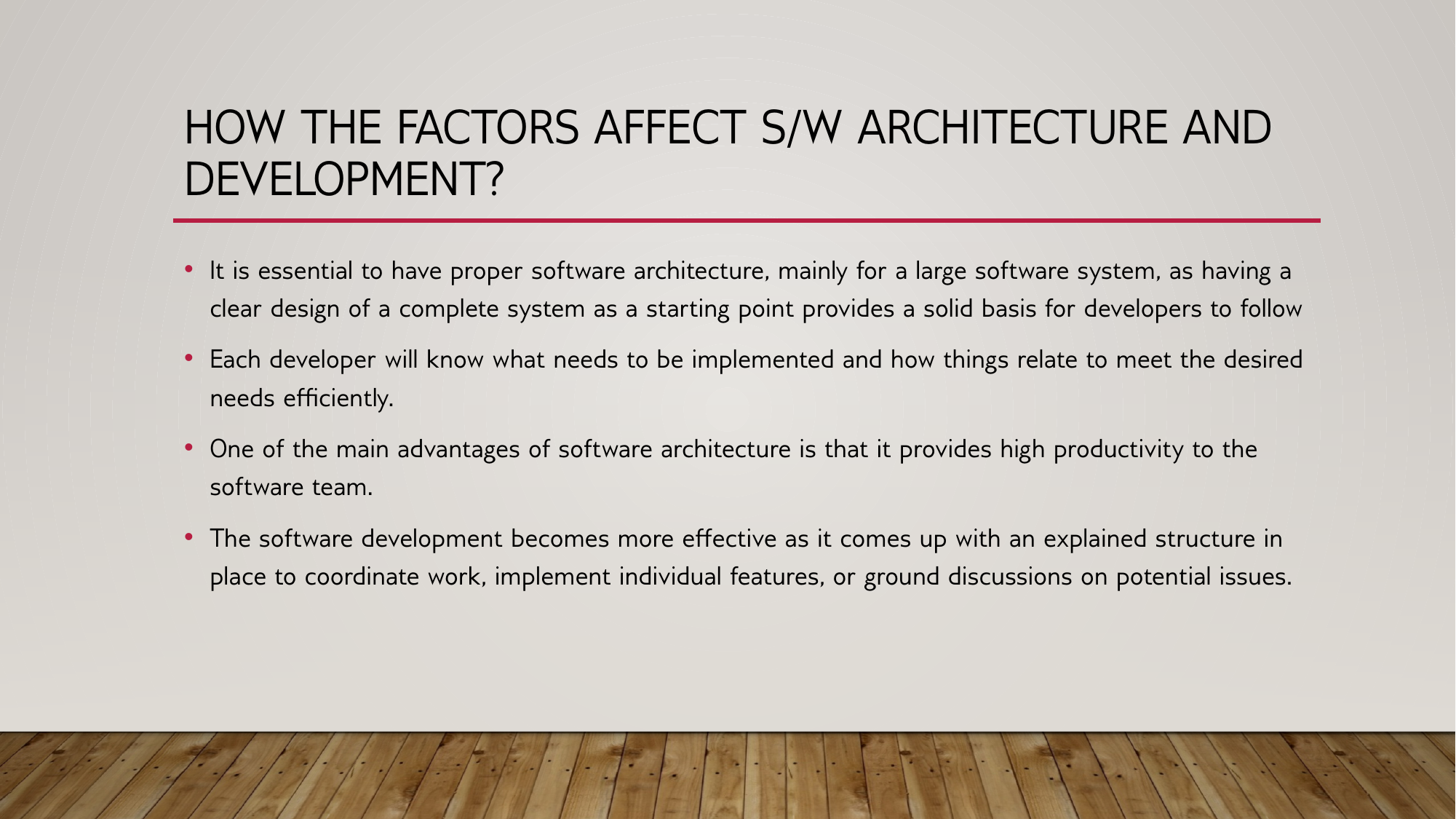

# How the factors affect s/w architecture and development?
It is essential to have proper software architecture, mainly for a large software system, as having a clear design of a complete system as a starting point provides a solid basis for developers to follow
Each developer will know what needs to be implemented and how things relate to meet the desired needs efficiently.
One of the main advantages of software architecture is that it provides high productivity to the software team.
The software development becomes more effective as it comes up with an explained structure in place to coordinate work, implement individual features, or ground discussions on potential issues.